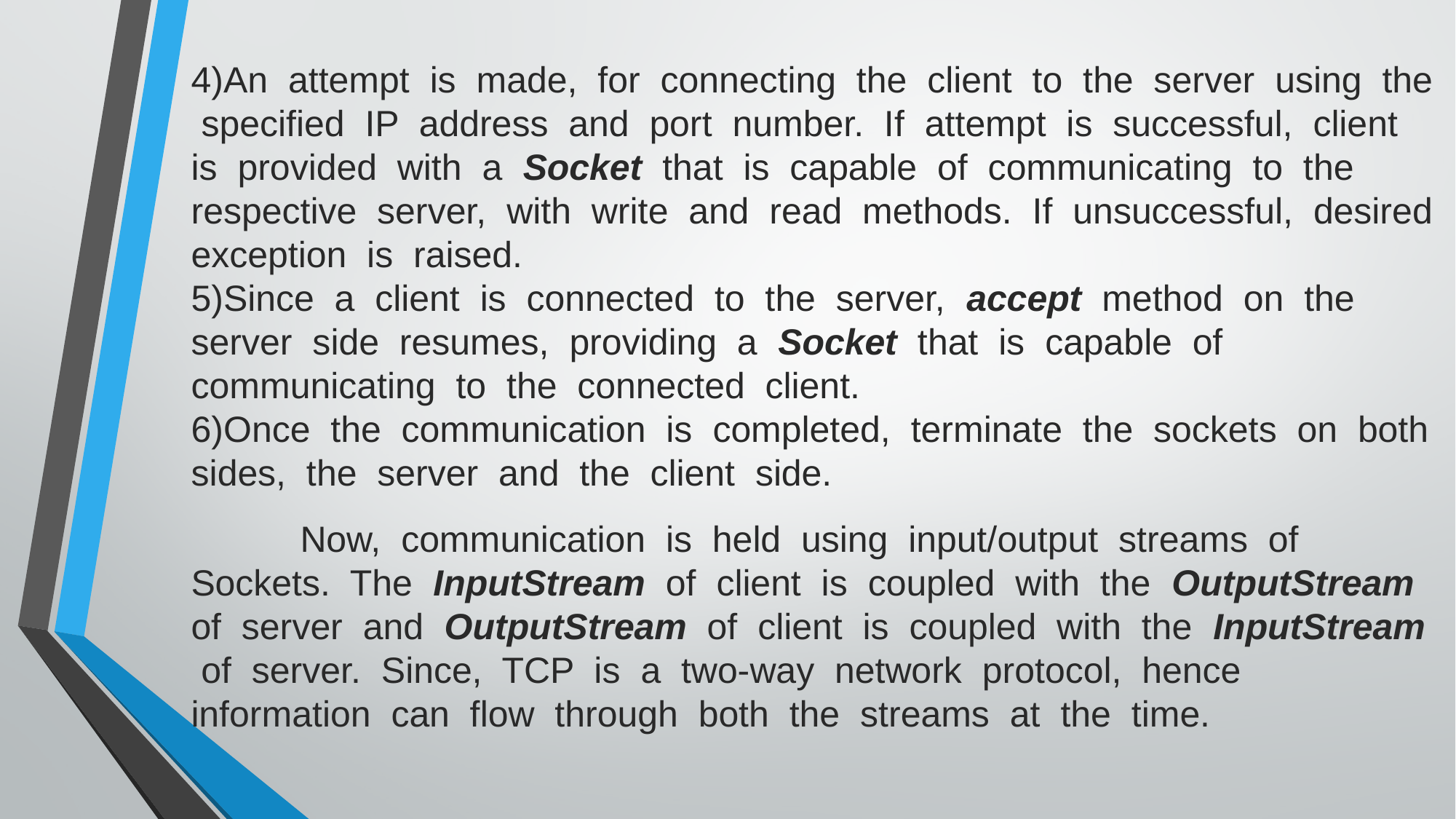

# 4)An  attempt  is  made,  for  connecting  the  client  to  the  server  using  the  specified  IP  address  and  port  number.  If  attempt  is  successful,  client  is  provided  with  a  Socket  that  is  capable  of  communicating  to  the  respective  server,  with  write  and  read  methods.  If  unsuccessful,  desired  exception  is  raised. 5)Since  a  client  is  connected  to  the  server,  accept  method  on  the  server  side  resumes,  providing  a  Socket  that  is  capable  of  communicating  to  the  connected  client. 6)Once  the  communication  is  completed,  terminate  the  sockets  on  both  sides,  the  server  and  the  client  side.
	Now,  communication  is  held  using  input/output  streams  of  Sockets.  The  InputStream  of  client  is  coupled  with  the  OutputStream  of  server  and  OutputStream  of  client  is  coupled  with  the  InputStream  of  server.  Since,  TCP  is  a  two-way  network  protocol,  hence  information  can  flow  through  both  the  streams  at  the  time.